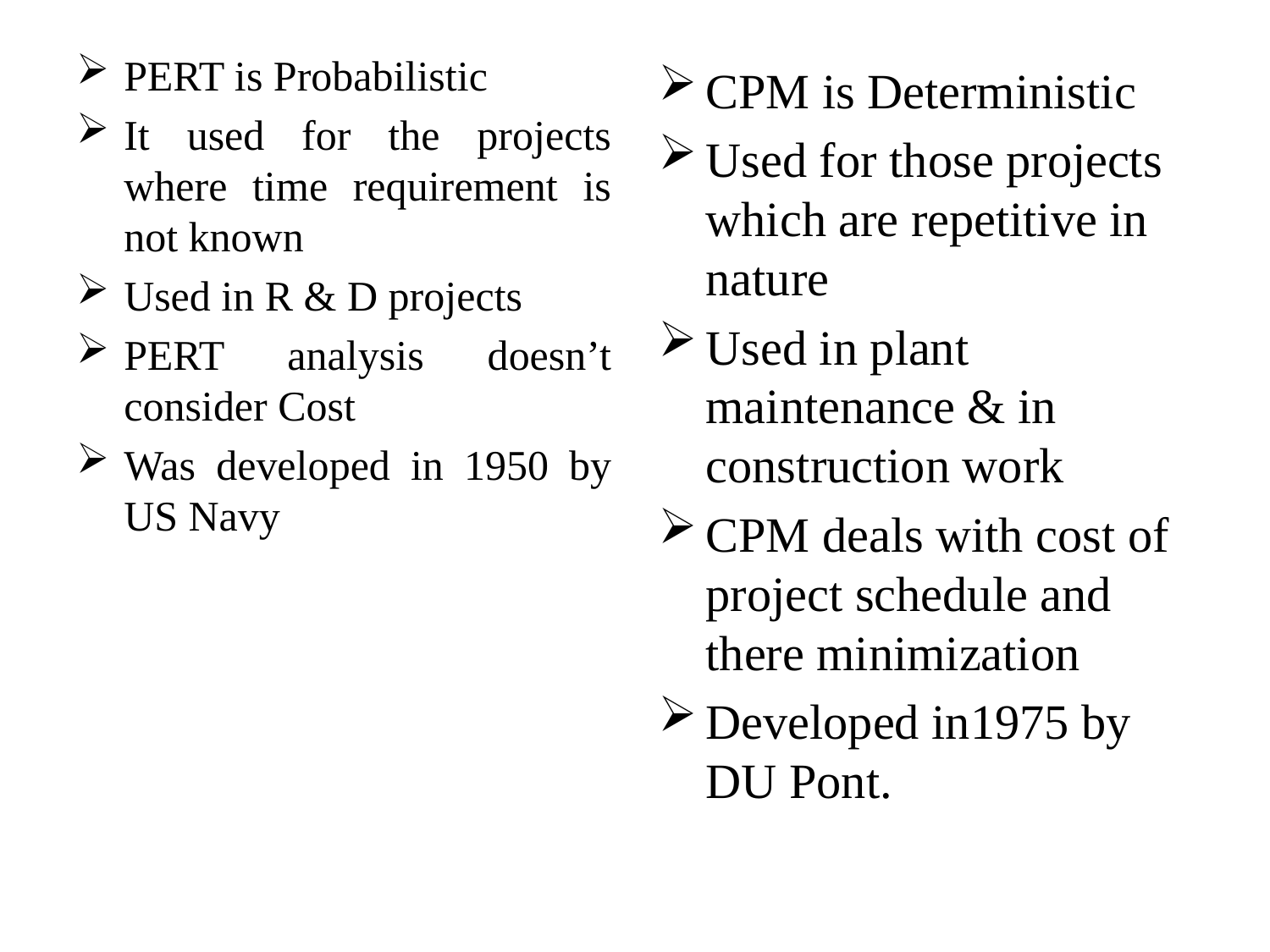

PERT is Probabilistic
It used for the projects where time requirement is not known
Used in R & D projects
PERT analysis doesn’t consider Cost
Was developed in 1950 by US Navy

CPM is Deterministic
Used for those projects which are repetitive in nature
Used in plant maintenance & in construction work
CPM deals with cost of project schedule and there minimization
Developed in1975 by DU Pont.